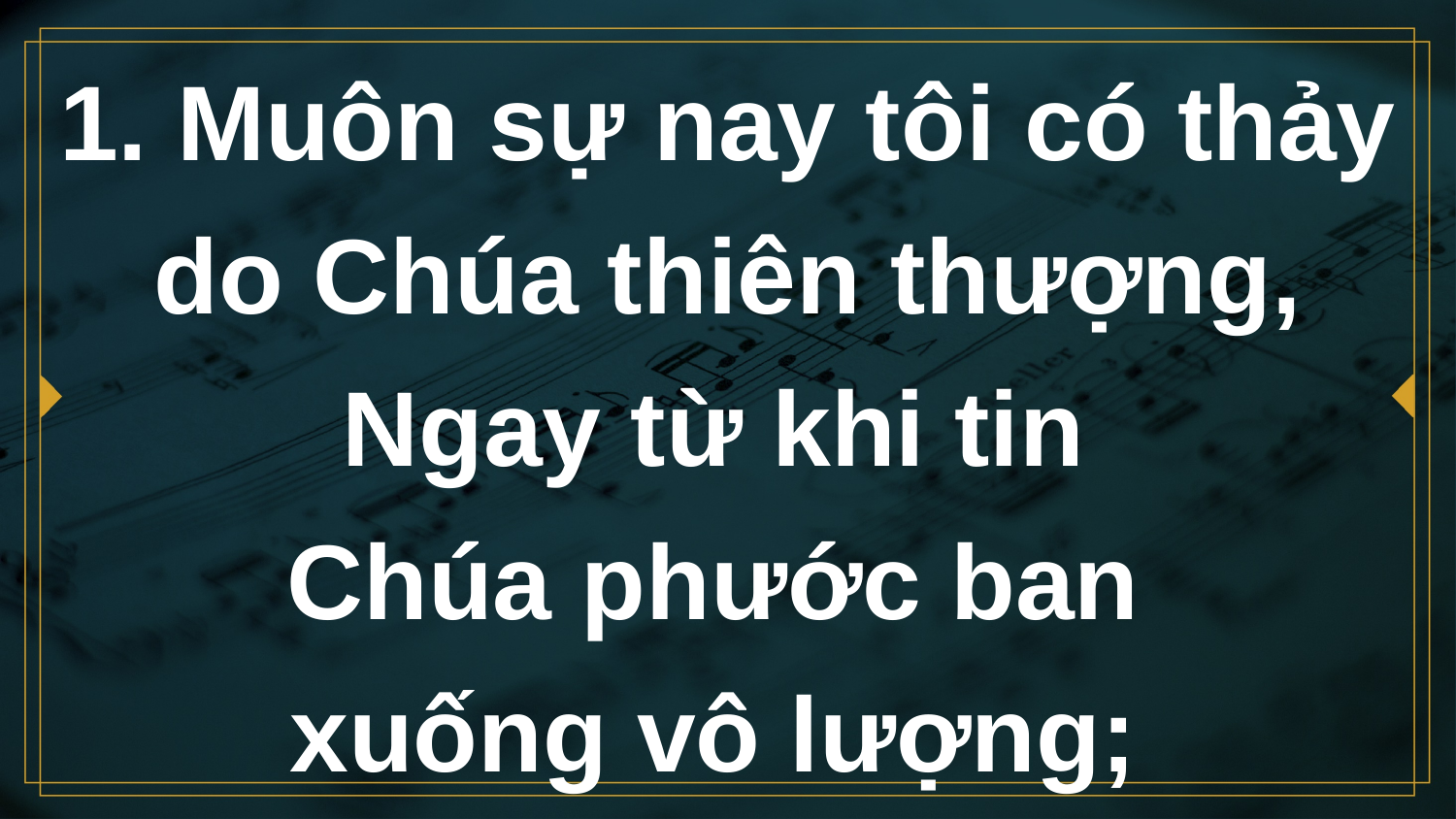

# 1. Muôn sự nay tôi có thảy do Chúa thiên thượng, Ngay từ khi tin Chúa phước ban xuống vô lượng;